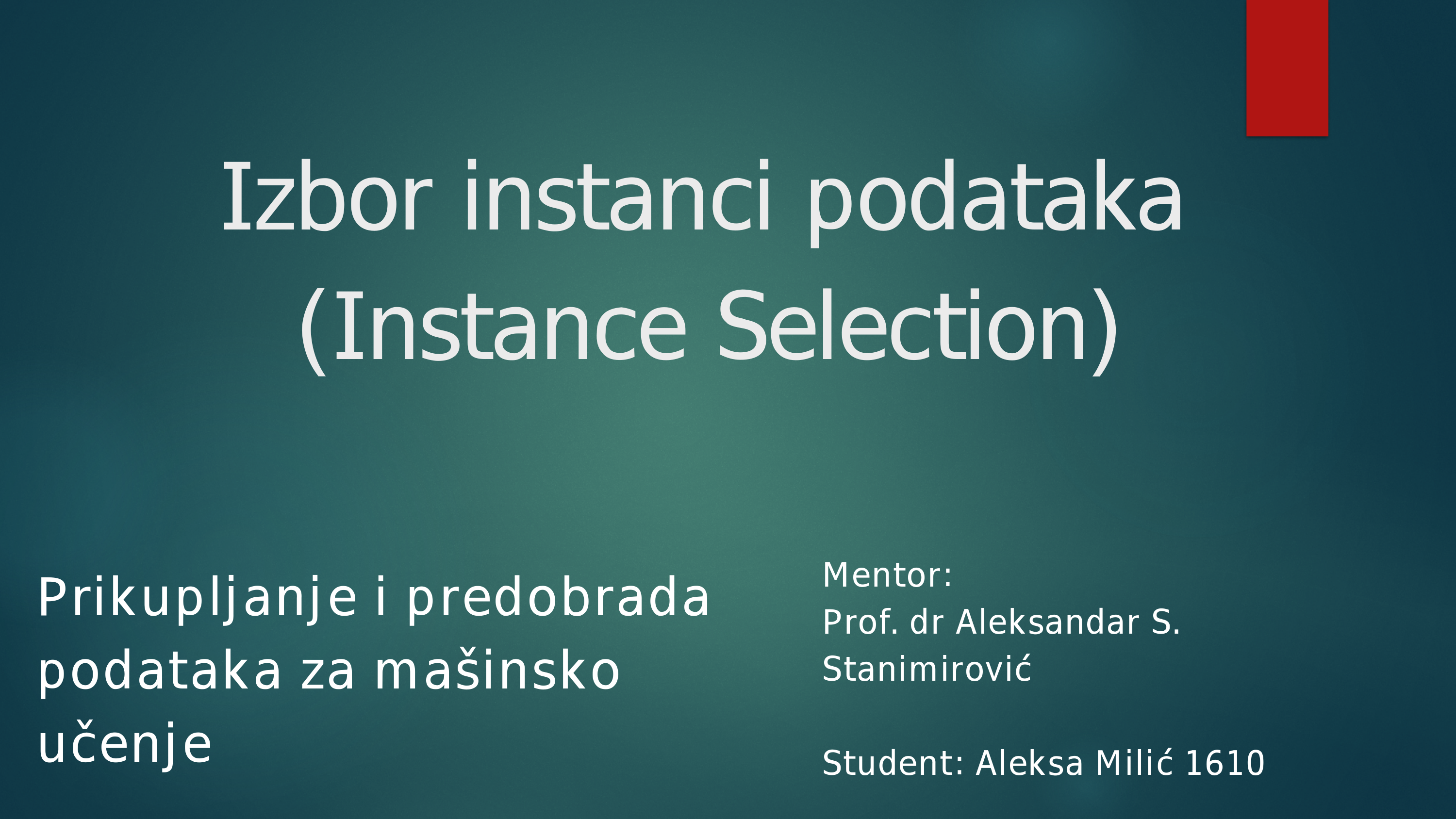

# Izbor instanci podataka  (Instance Selection)
Mentor:
Prof. dr Aleksandar S. Stanimirović

Student: Aleksa Milić 1610
Prikupljanje i predobrada  podataka za mašinsko učenje